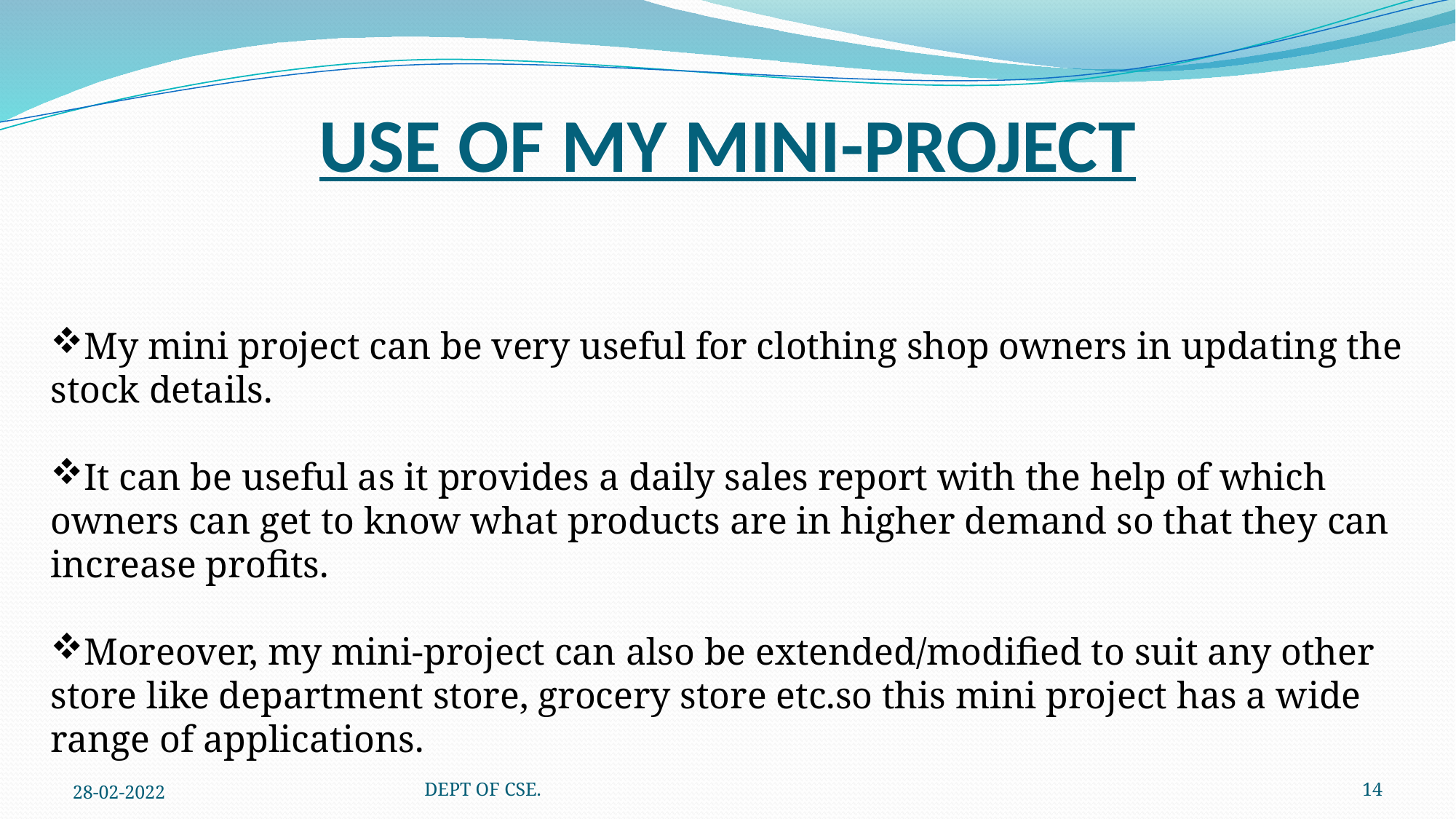

# USE OF MY MINI-PROJECT

My mini project can be very useful for clothing shop owners in updating the stock details.

It can be useful as it provides a daily sales report with the help of which owners can get to know what products are in higher demand so that they can increase profits.

Moreover, my mini-project can also be extended/modified to suit any other store like department store, grocery store etc.so this mini project has a wide range of applications.

28-02-2022
DEPT OF CSE.
14